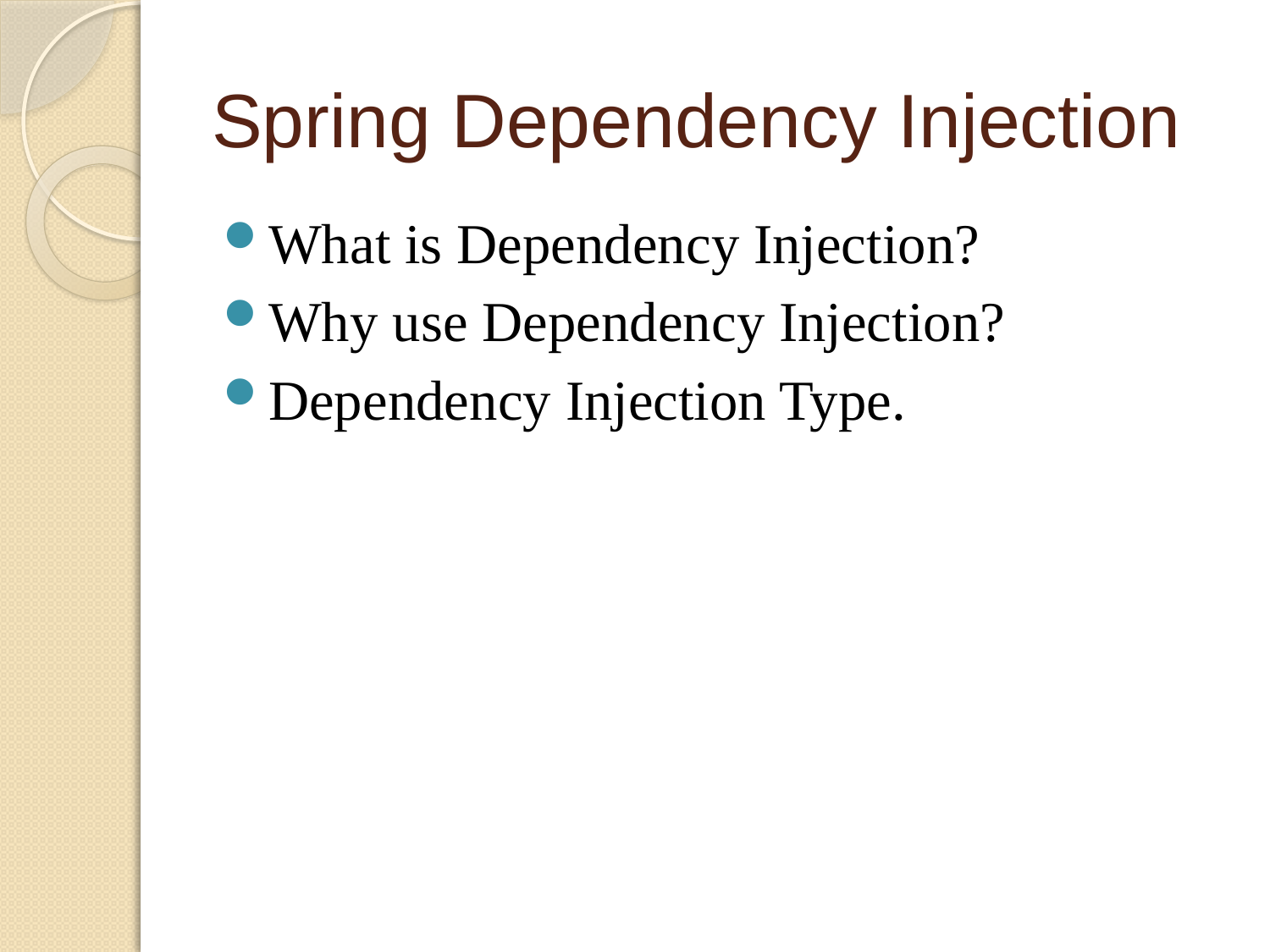

# Spring Dependency Injection
What is Dependency Injection?
Why use Dependency Injection?
Dependency Injection Type.